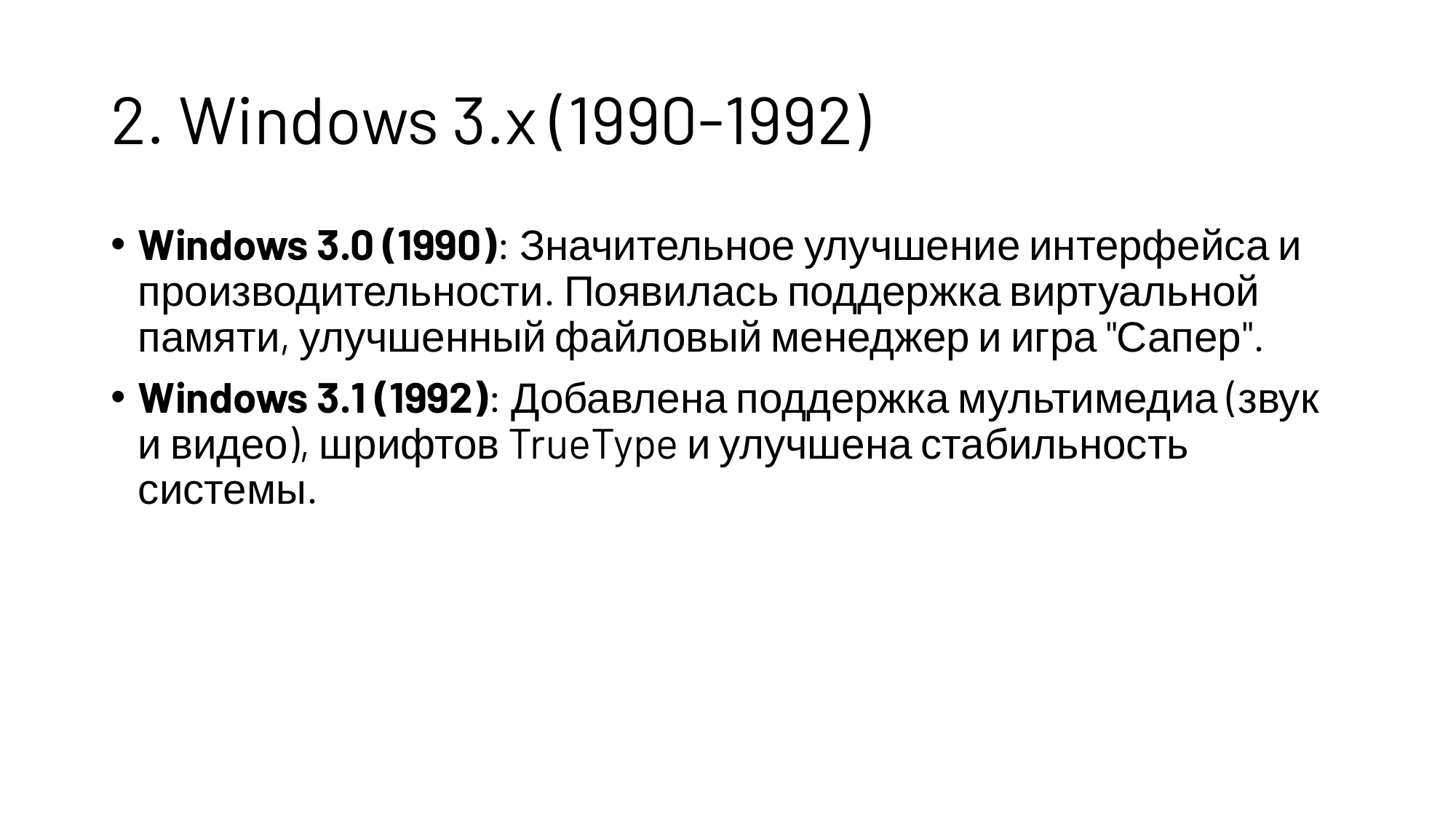

# 2. Windows 3.x (1990-1992)
Windows 3.0 (1990): Значительное улучшение интерфейса и производительности. Появилась поддержка виртуальной памяти, улучшенный файловый менеджер и игра "Сапер".
Windows 3.1 (1992): Добавлена поддержка мультимедиа (звук и видео), шрифтов TrueType и улучшена стабильность системы.